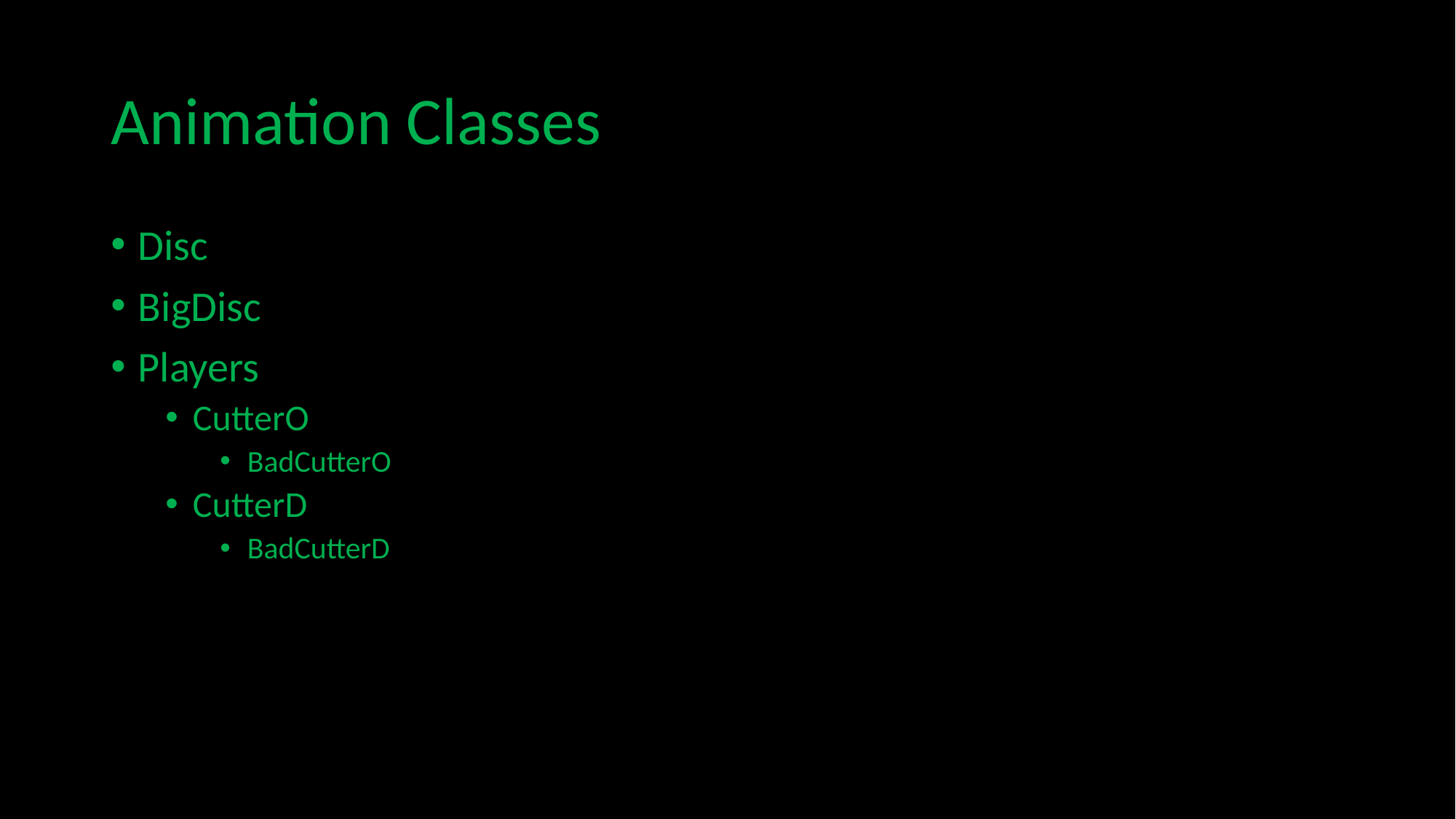

# Animation Classes
Disc
BigDisc
Players
CutterO
BadCutterO
CutterD
BadCutterD